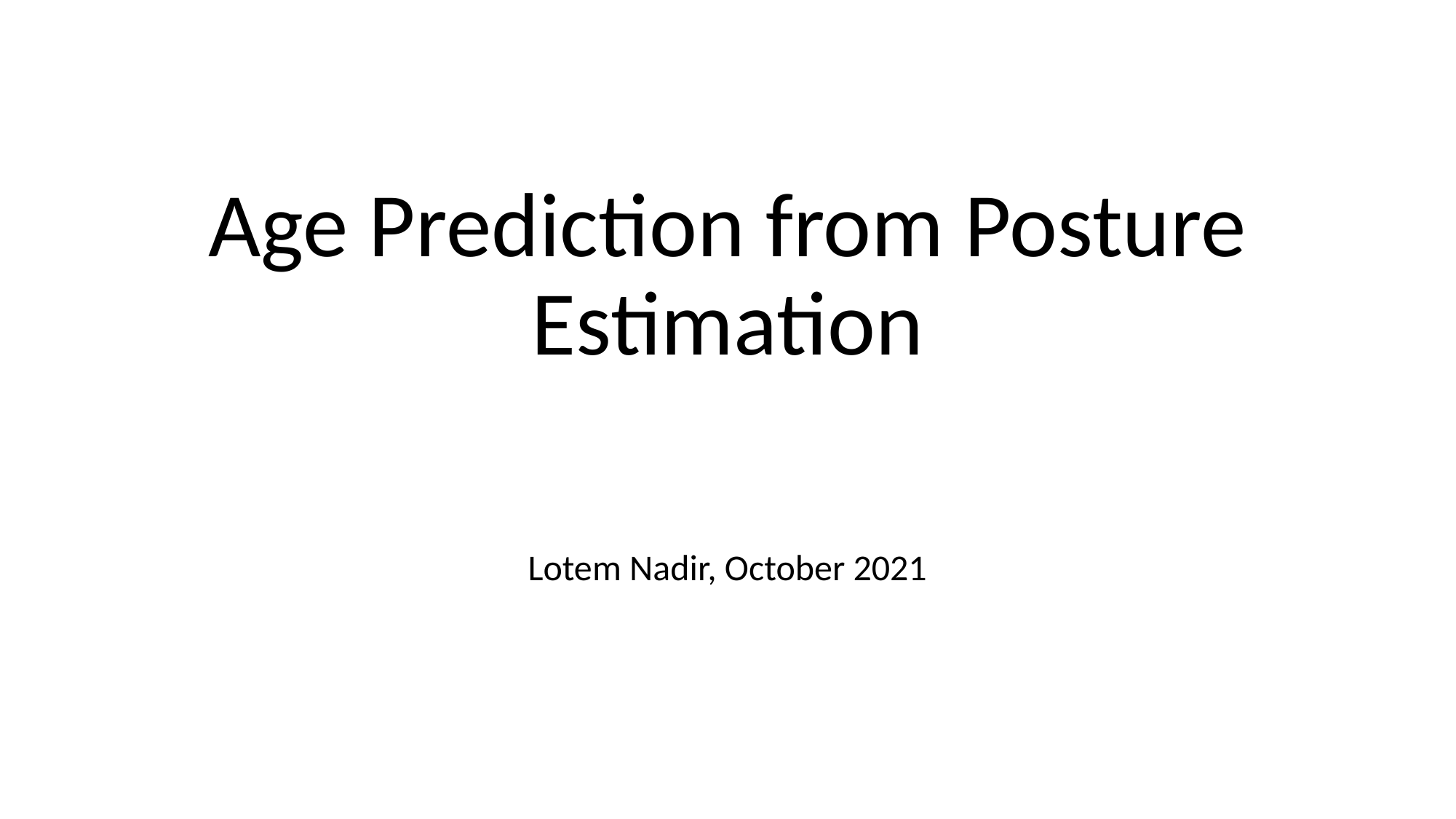

# Age Prediction from Posture Estimation

Lotem Nadir, October 2021